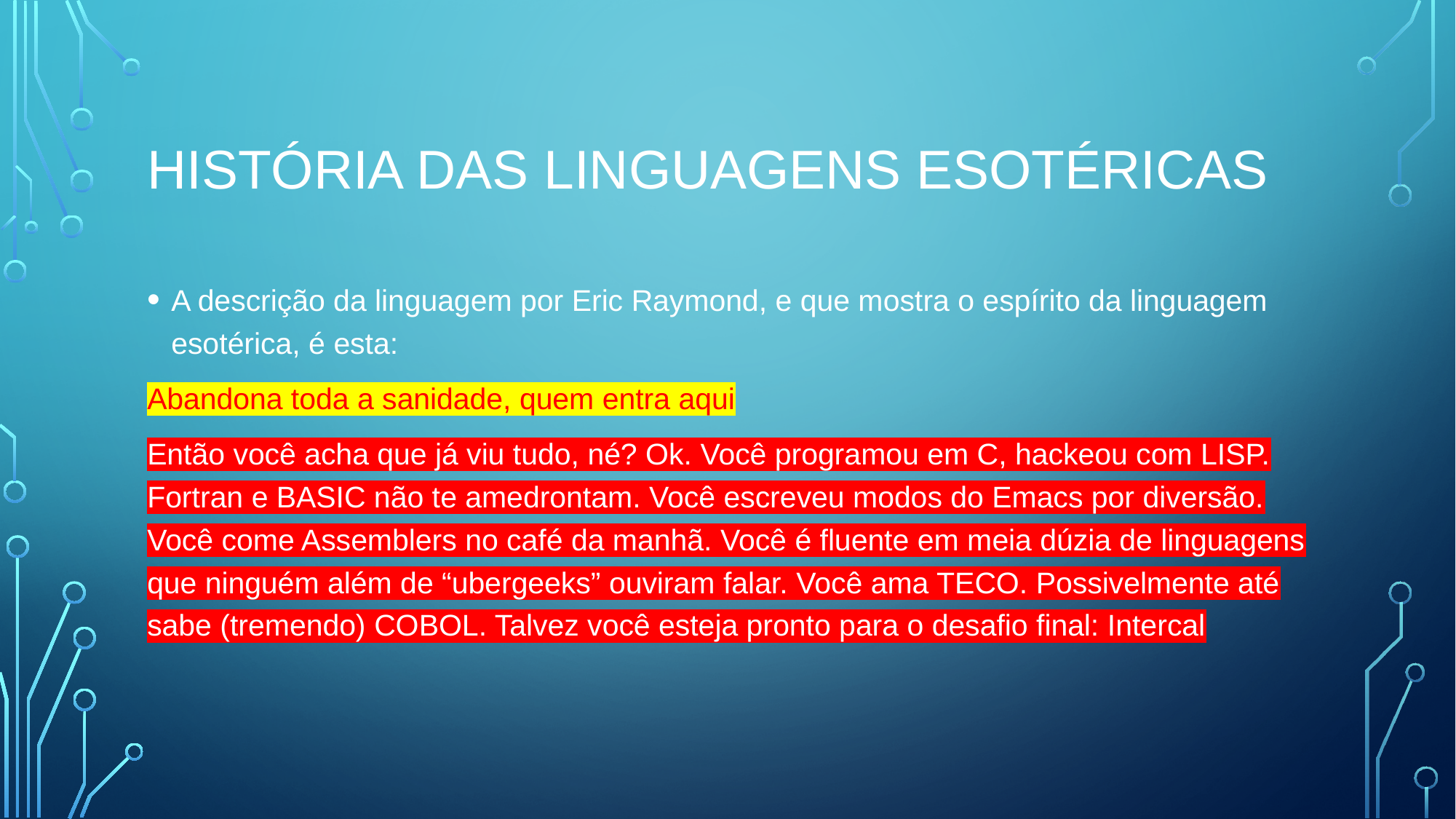

# História das Linguagens Esotéricas
A descrição da linguagem por Eric Raymond, e que mostra o espírito da linguagem esotérica, é esta:
Abandona toda a sanidade, quem entra aqui
Então você acha que já viu tudo, né? Ok. Você programou em C, hackeou com LISP. Fortran e BASIC não te amedrontam. Você escreveu modos do Emacs por diversão. Você come Assemblers no café da manhã. Você é fluente em meia dúzia de linguagens que ninguém além de “ubergeeks” ouviram falar. Você ama TECO. Possivelmente até sabe (tremendo) COBOL. Talvez você esteja pronto para o desafio final: Intercal